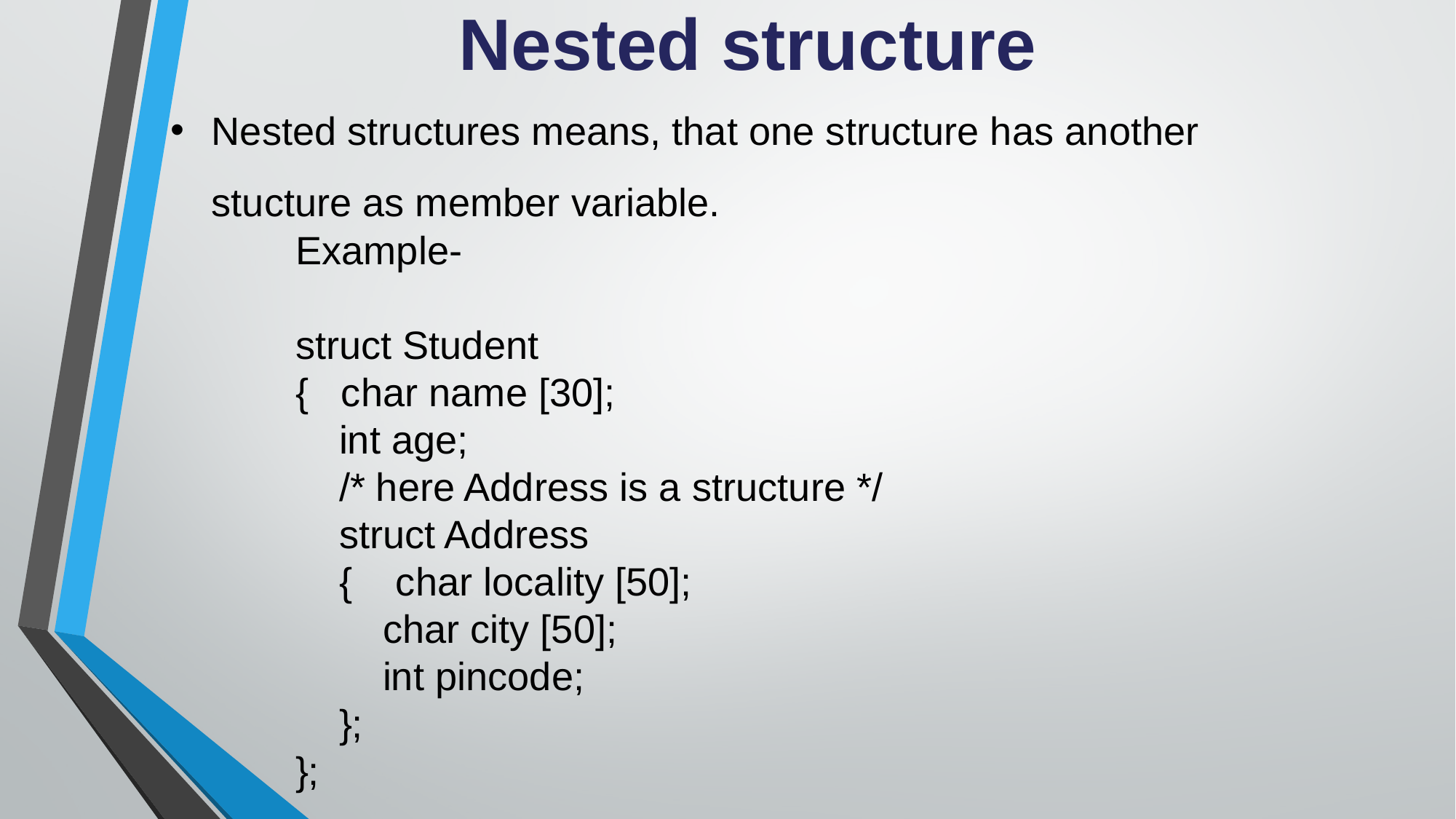

Nested structure
Nested structures means, that one structure has another stucture as member variable.
Example-

struct Student
{   char name [30];
    int age;
    /* here Address is a structure */
    struct Address
    {    char locality [50];
        char city [50];
        int pincode;
    };
};